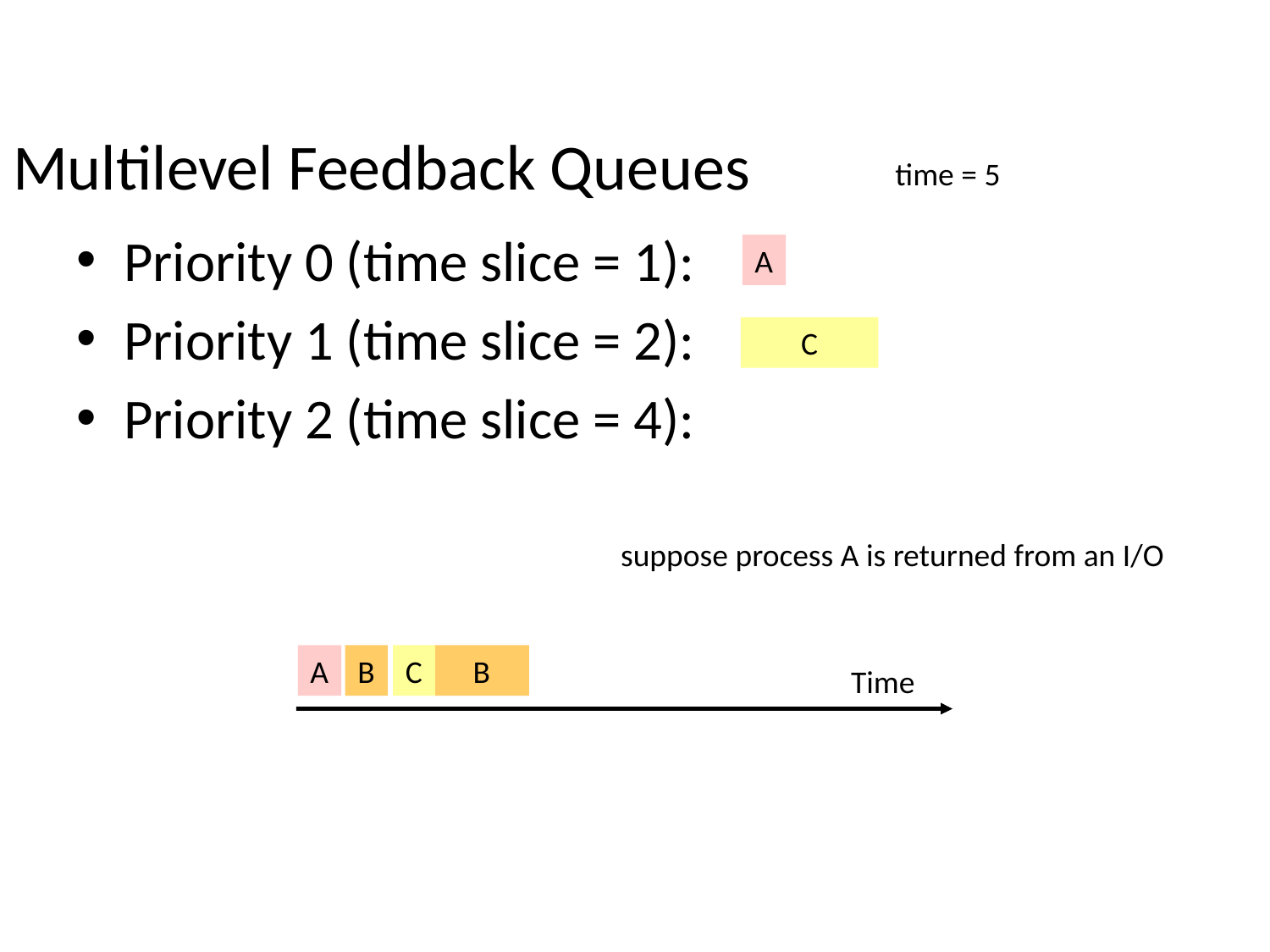

# Multilevel Feedback Queues
time = 5
Priority 0 (time slice = 1):
Priority 1 (time slice = 2):
Priority 2 (time slice = 4):
A
C
suppose process A is returned from an I/O
A
B
C
B
Time